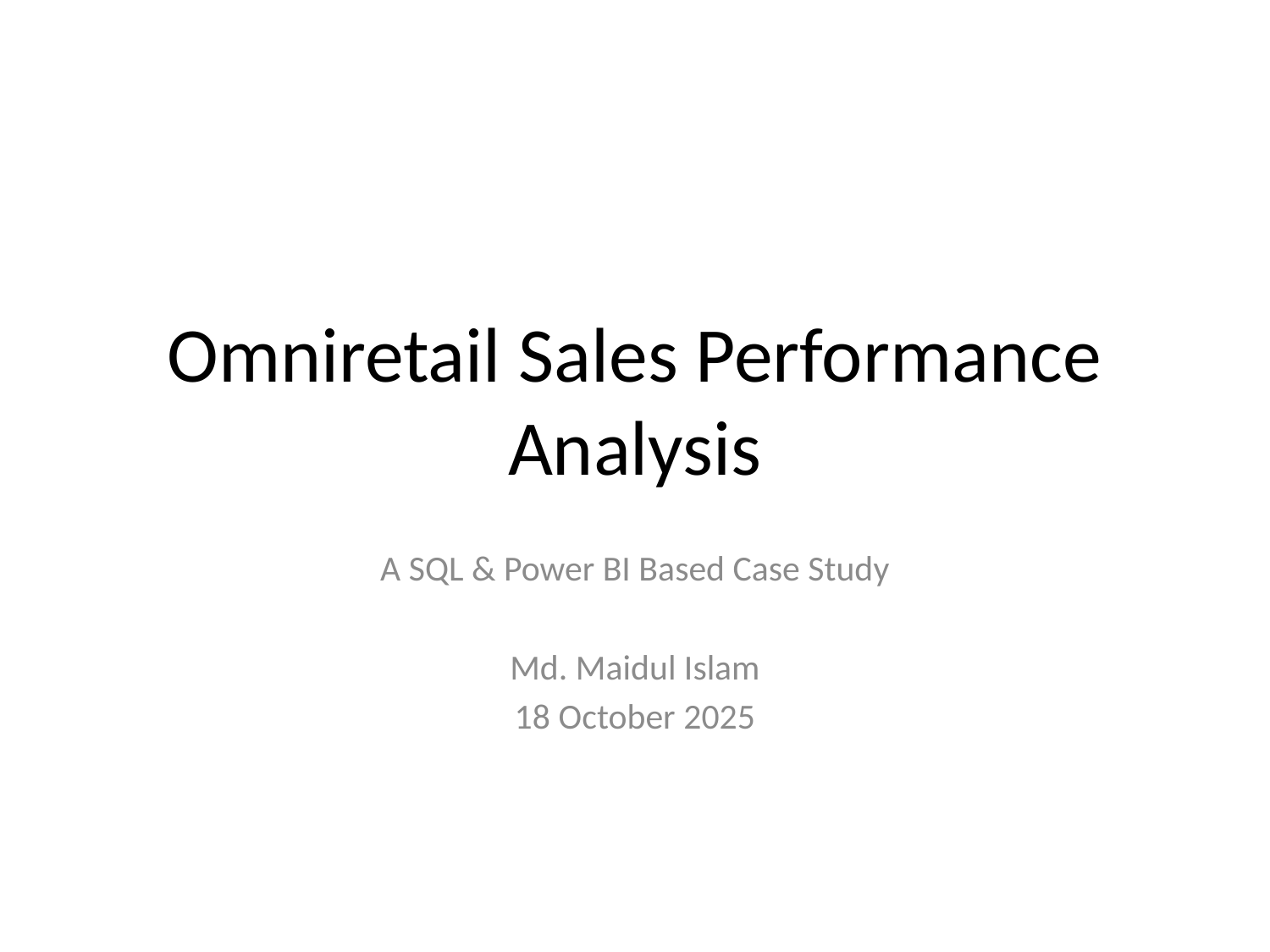

# Omniretail Sales Performance Analysis
A SQL & Power BI Based Case Study

Md. Maidul Islam
18 October 2025